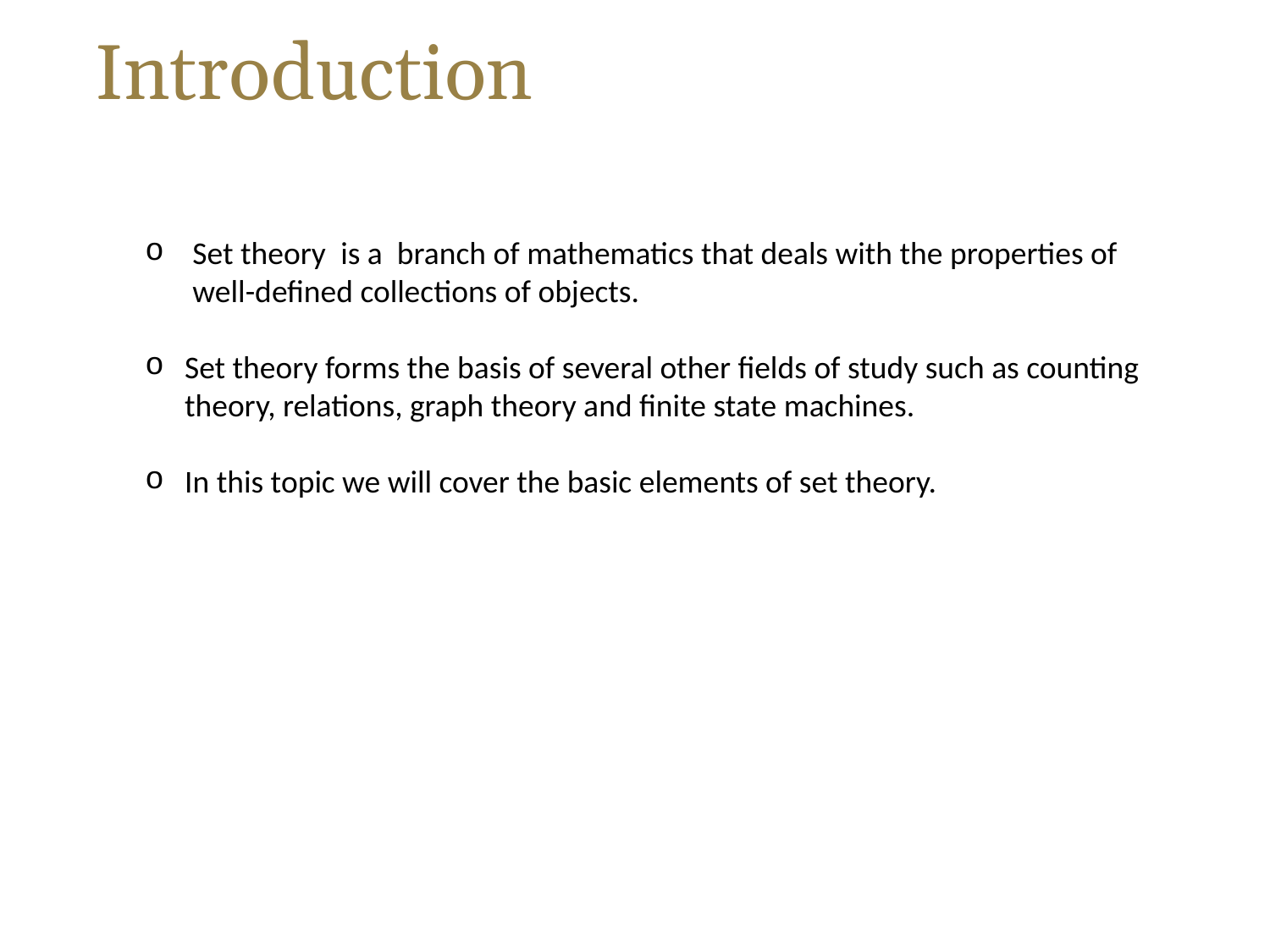

# Introduction
Set theory  is a  branch of mathematics that deals with the properties of well-defined collections of objects.

Set theory forms the basis of several other fields of study such as counting theory, relations, graph theory and finite state machines.

In this topic we will cover the basic elements of set theory.